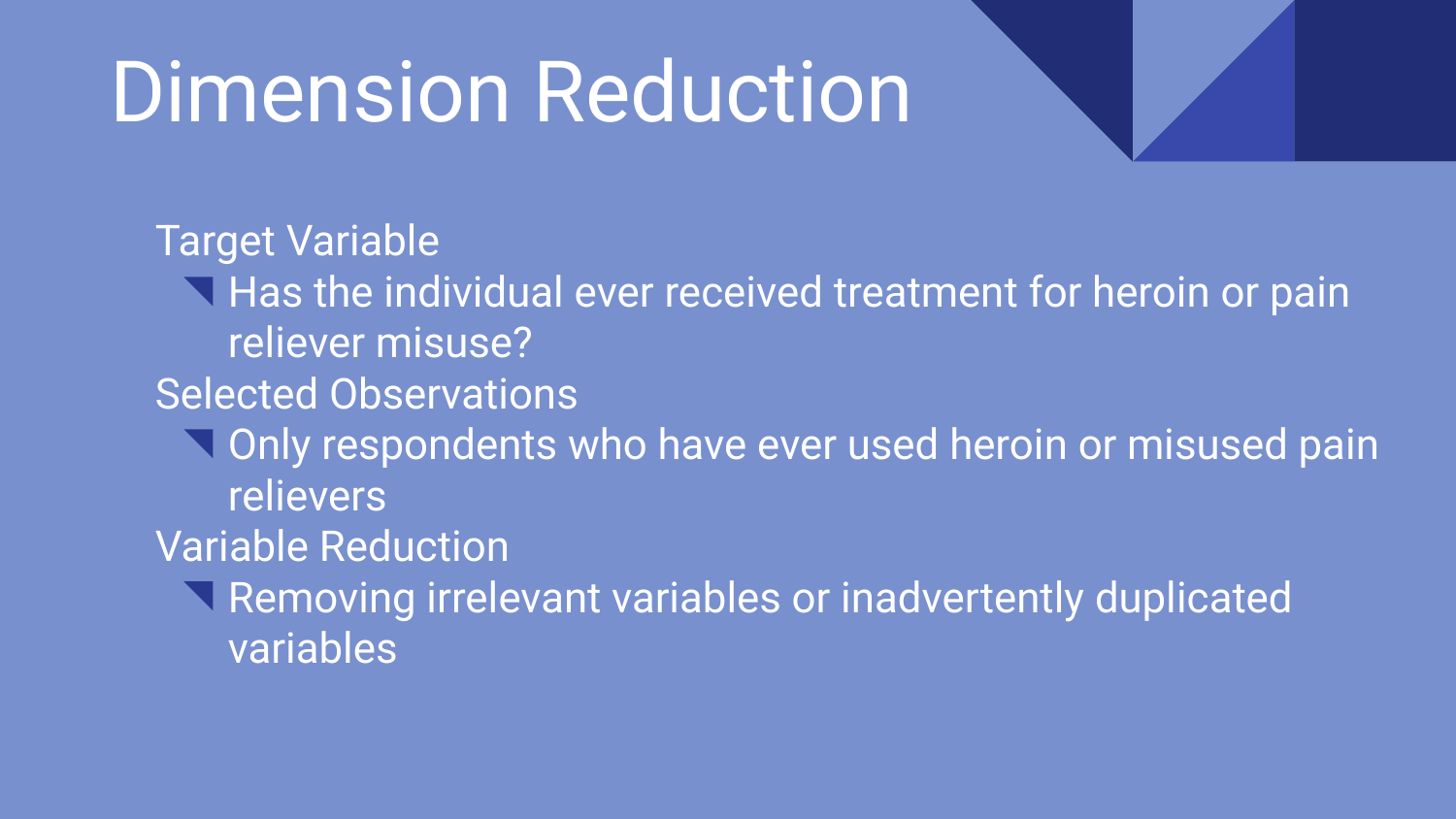

# Dimension Reduction
Target Variable
Has the individual ever received treatment for heroin or pain reliever misuse?
Selected Observations
Only respondents who have ever used heroin or misused pain relievers
Variable Reduction
Removing irrelevant variables or inadvertently duplicated variables